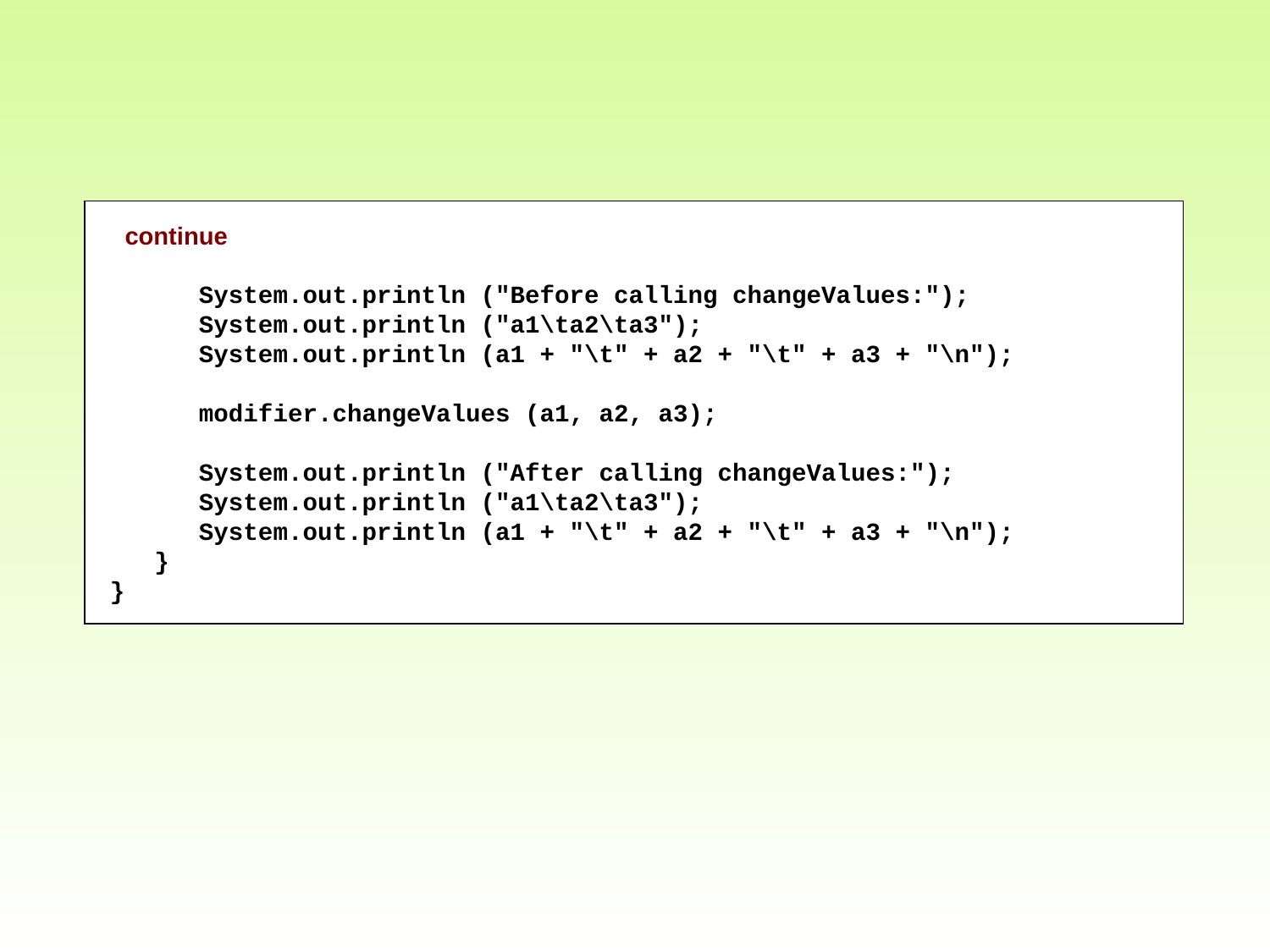

continue

      System.out.println ("Before calling changeValues:");
      System.out.println ("a1\ta2\ta3");
      System.out.println (a1 + "\t" + a2 + "\t" + a3 + "\n");

      modifier.changeValues (a1, a2, a3);

      System.out.println ("After calling changeValues:");
      System.out.println ("a1\ta2\ta3");
      System.out.println (a1 + "\t" + a2 + "\t" + a3 + "\n");
   }
}